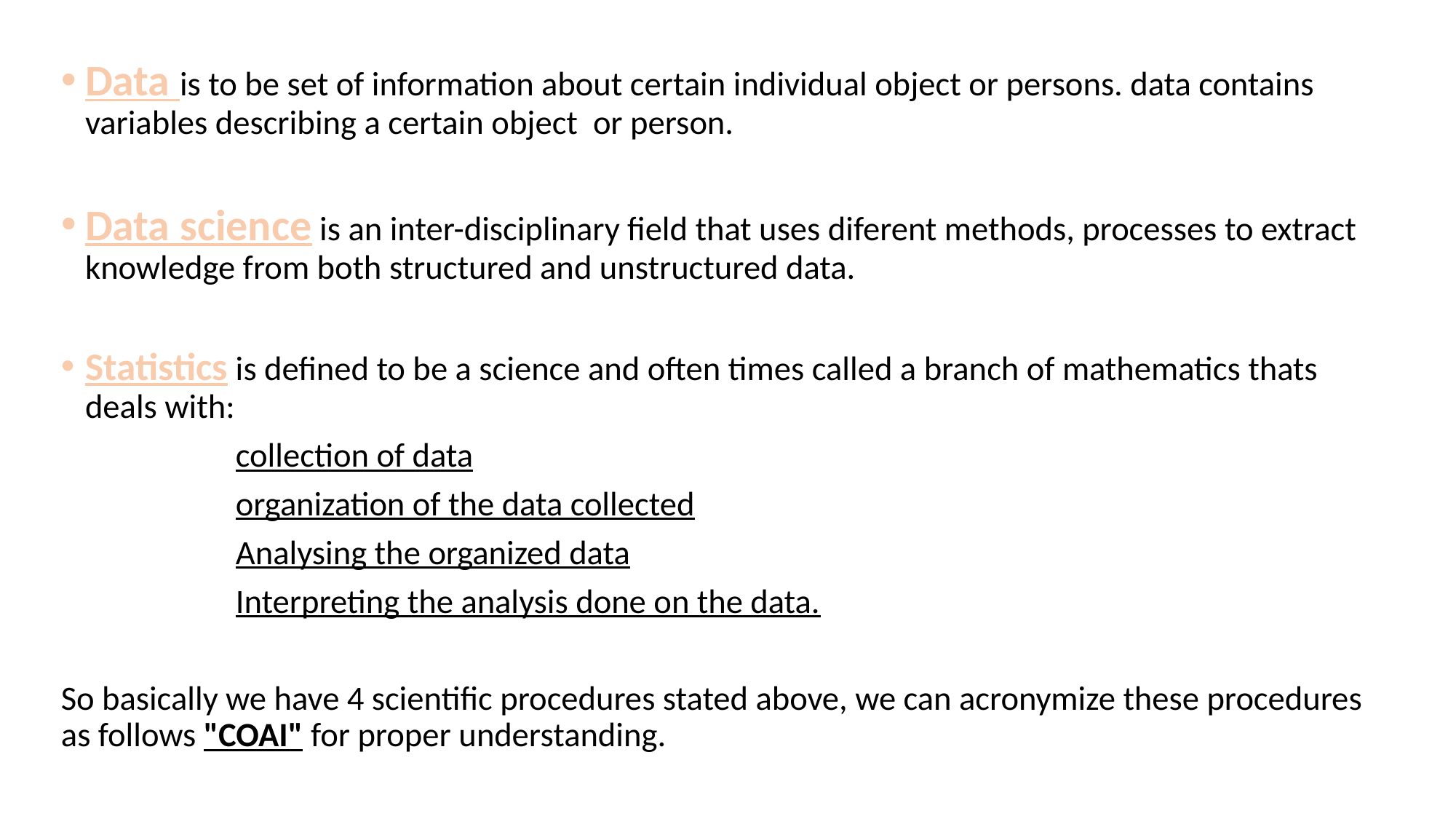

Data is to be set of information about certain individual object or persons. data contains variables describing a certain object  or person.

Data science is an inter-disciplinary field that uses diferent methods, processes to extract knowledge from both structured and unstructured data.

Statistics is defined to be a science and often times called a branch of mathematics thats deals with:
		collection of data
		organization of the data collected
		Analysing the organized data
		Interpreting the analysis done on the data.

So basically we have 4 scientific procedures stated above, we can acronymize these procedures as follows "COAI" for proper understanding.